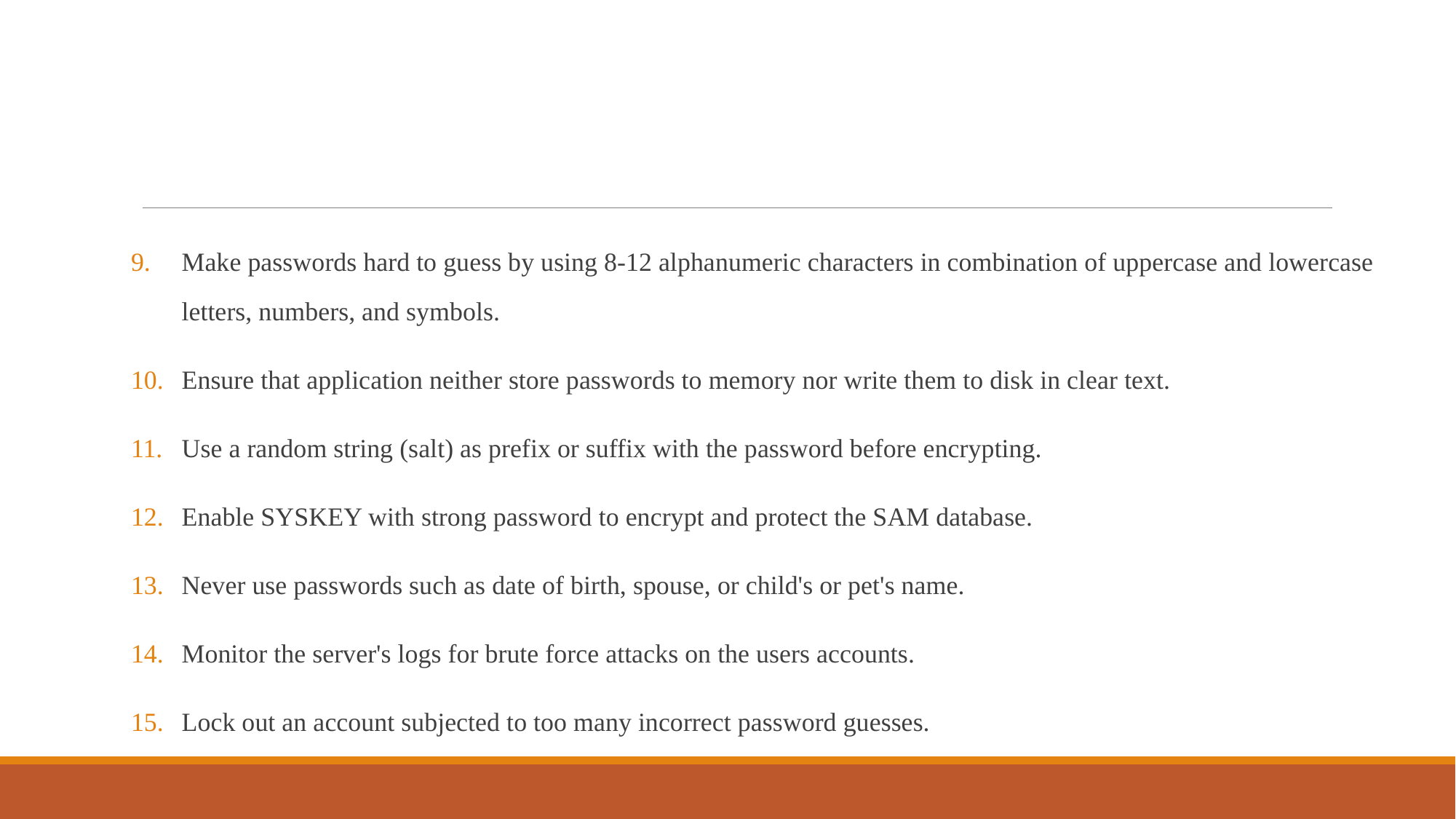

Make passwords hard to guess by using 8-12 alphanumeric characters in combination of uppercase and lowercase letters, numbers, and symbols.
Ensure that application neither store passwords to memory nor write them to disk in clear text.
Use a random string (salt) as prefix or suffix with the password before encrypting.
Enable SYSKEY with strong password to encrypt and protect the SAM database.
Never use passwords such as date of birth, spouse, or child's or pet's name.
Monitor the server's logs for brute force attacks on the users accounts.
Lock out an account subjected to too many incorrect password guesses.